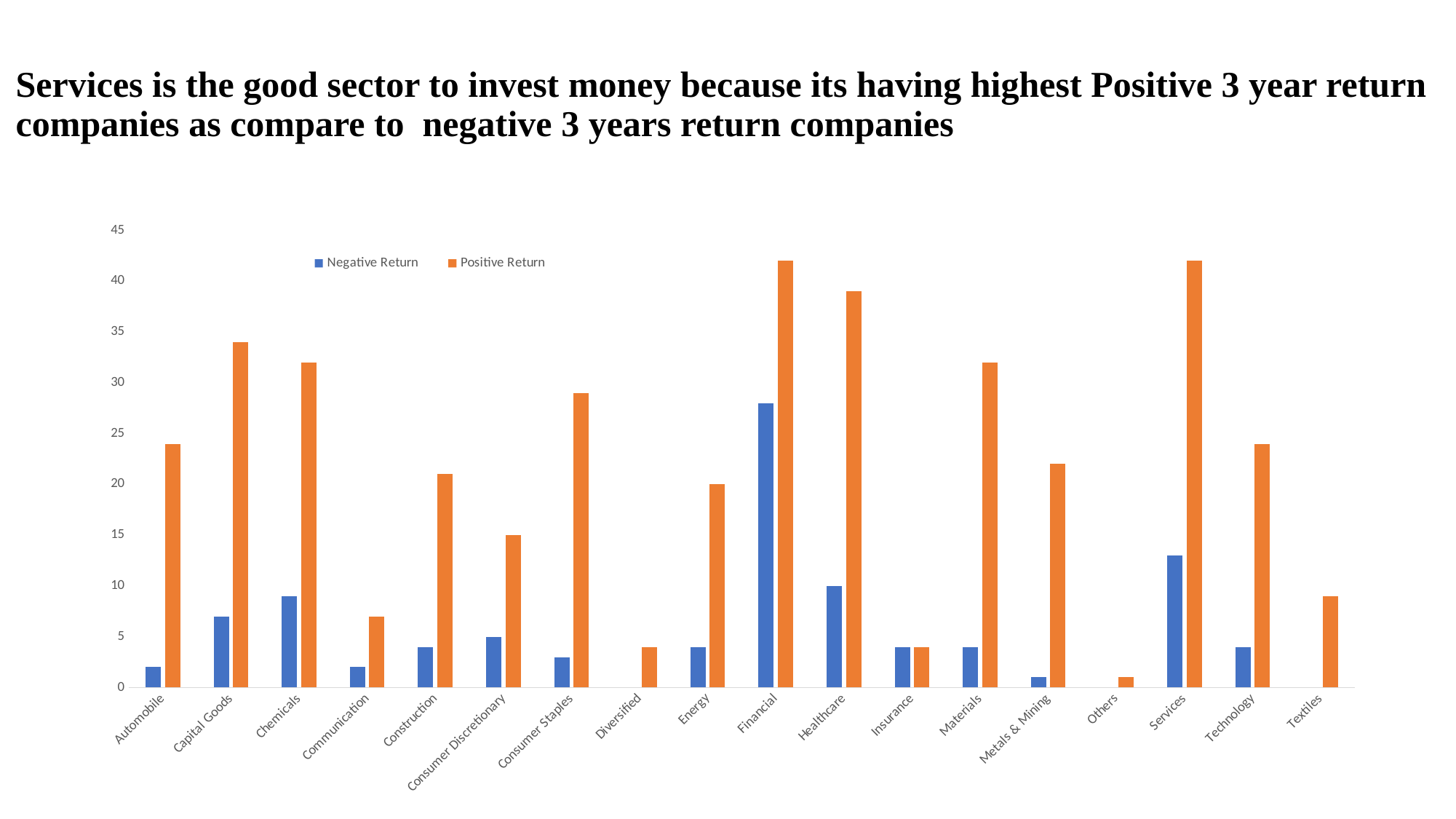

# Services is the good sector to invest money because its having highest Positive 3 year return companies as compare to  negative 3 years return companies

### Chart

| Category | Negative Return | Positive Return |
|---|---|---|
| Automobile | 2.0 | 24.0 |
| Capital Goods | 7.0 | 34.0 |
| Chemicals | 9.0 | 32.0 |
| Communication | 2.0 | 7.0 |
| Construction | 4.0 | 21.0 |
| Consumer Discretionary | 5.0 | 15.0 |
| Consumer Staples | 3.0 | 29.0 |
| Diversified | None | 4.0 |
| Energy | 4.0 | 20.0 |
| Financial | 28.0 | 42.0 |
| Healthcare | 10.0 | 39.0 |
| Insurance | 4.0 | 4.0 |
| Materials | 4.0 | 32.0 |
| Metals & Mining | 1.0 | 22.0 |
| Others | None | 1.0 |
| Services | 13.0 | 42.0 |
| Technology | 4.0 | 24.0 |
| Textiles | None | 9.0 |